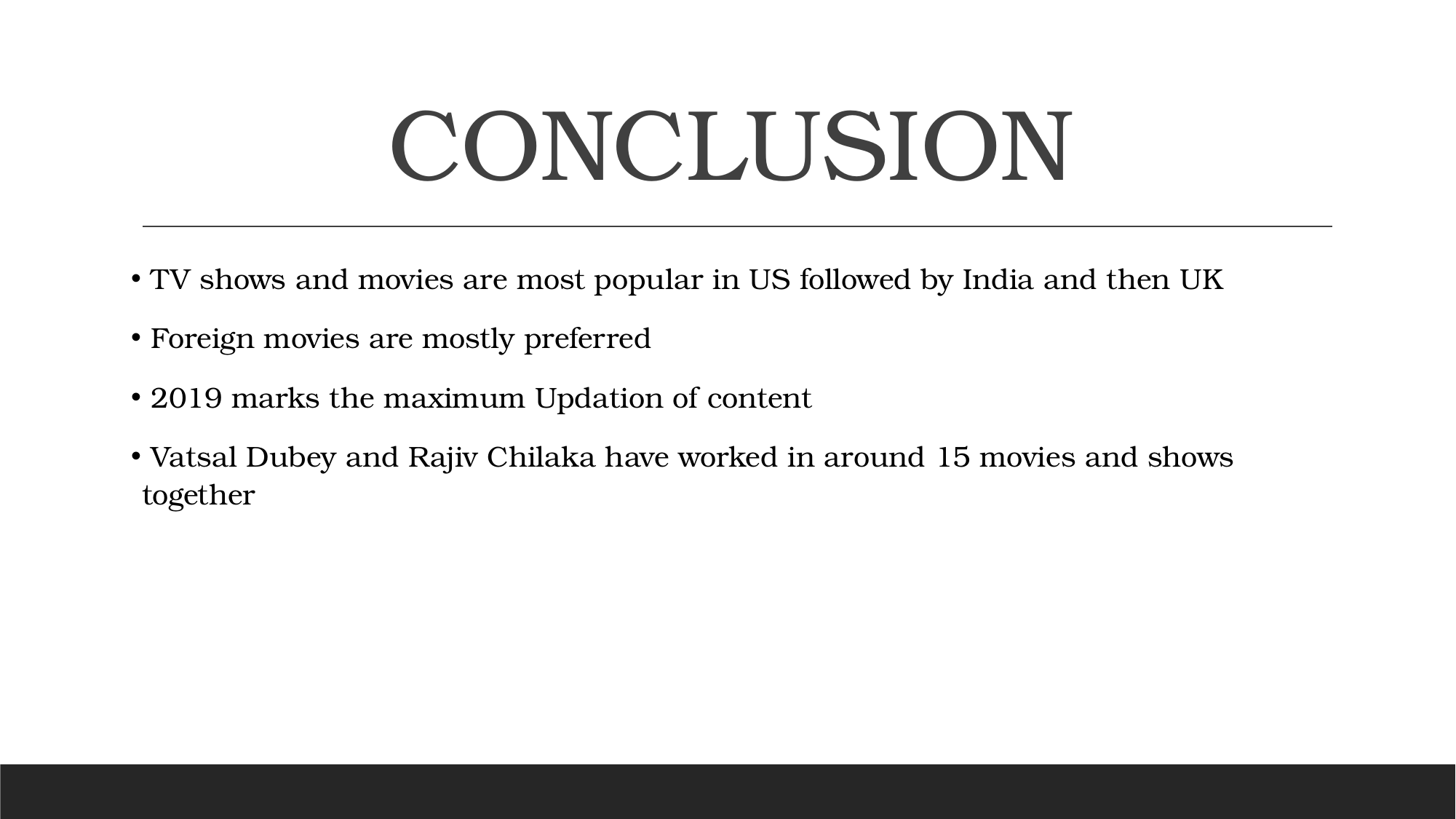

# CONCLUSION
 TV shows and movies are most popular in US followed by India and then UK
 Foreign movies are mostly preferred
 2019 marks the maximum Updation of content
 Vatsal Dubey and Rajiv Chilaka have worked in around 15 movies and shows together